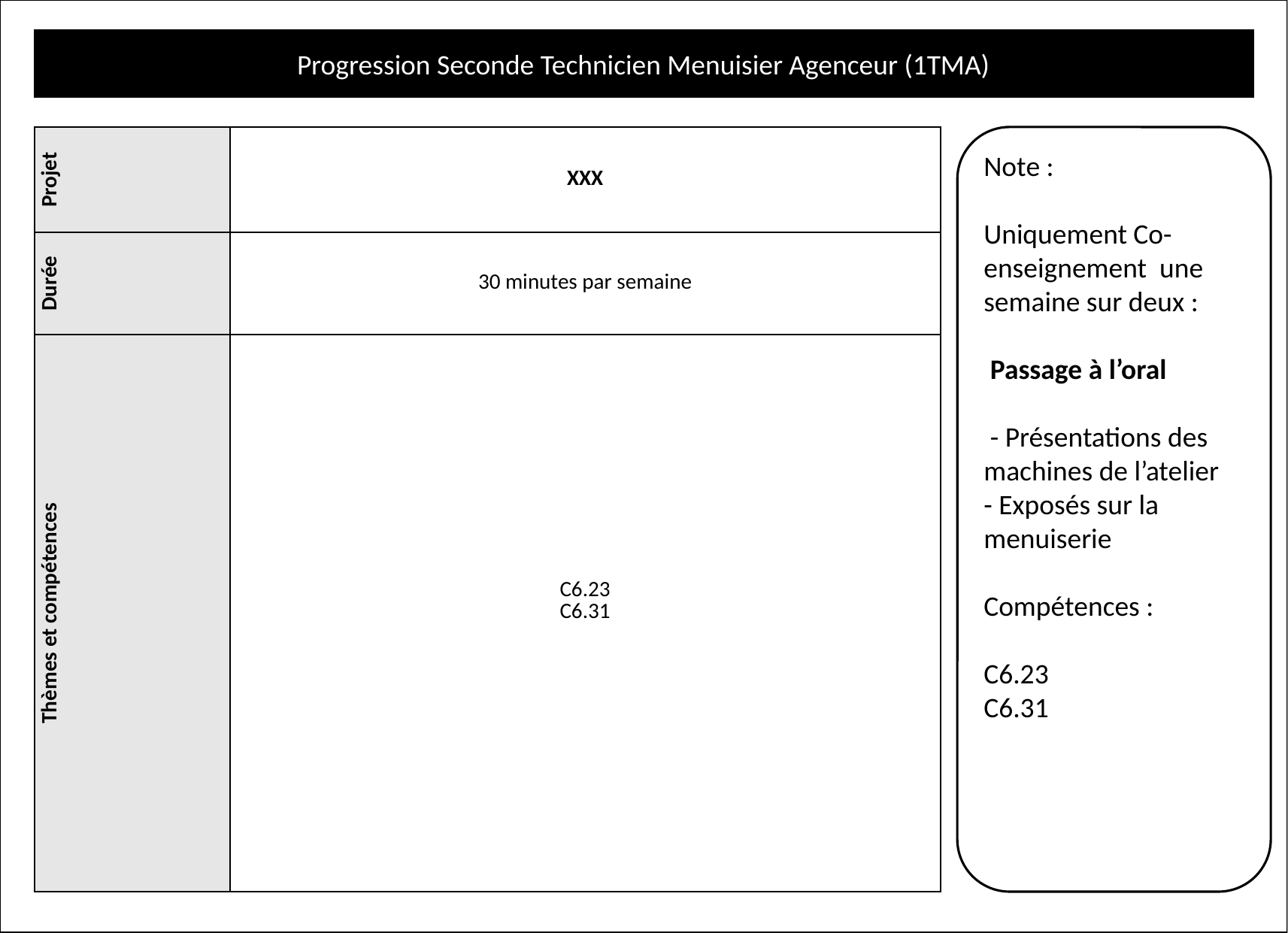

Progression Seconde Technicien Menuisier Agenceur (1TMA)
| Projet | XXX |
| --- | --- |
| Durée | 30 minutes par semaine |
| Thèmes et compétences | C6.23 C6.31 |
Note :

Uniquement Co-enseignement  une semaine sur deux :

 Passage à l’oral

 - Présentations des machines de l’atelier
- Exposés sur la menuiserie

Compétences :

C6.23
C6.31

|  |
| --- |